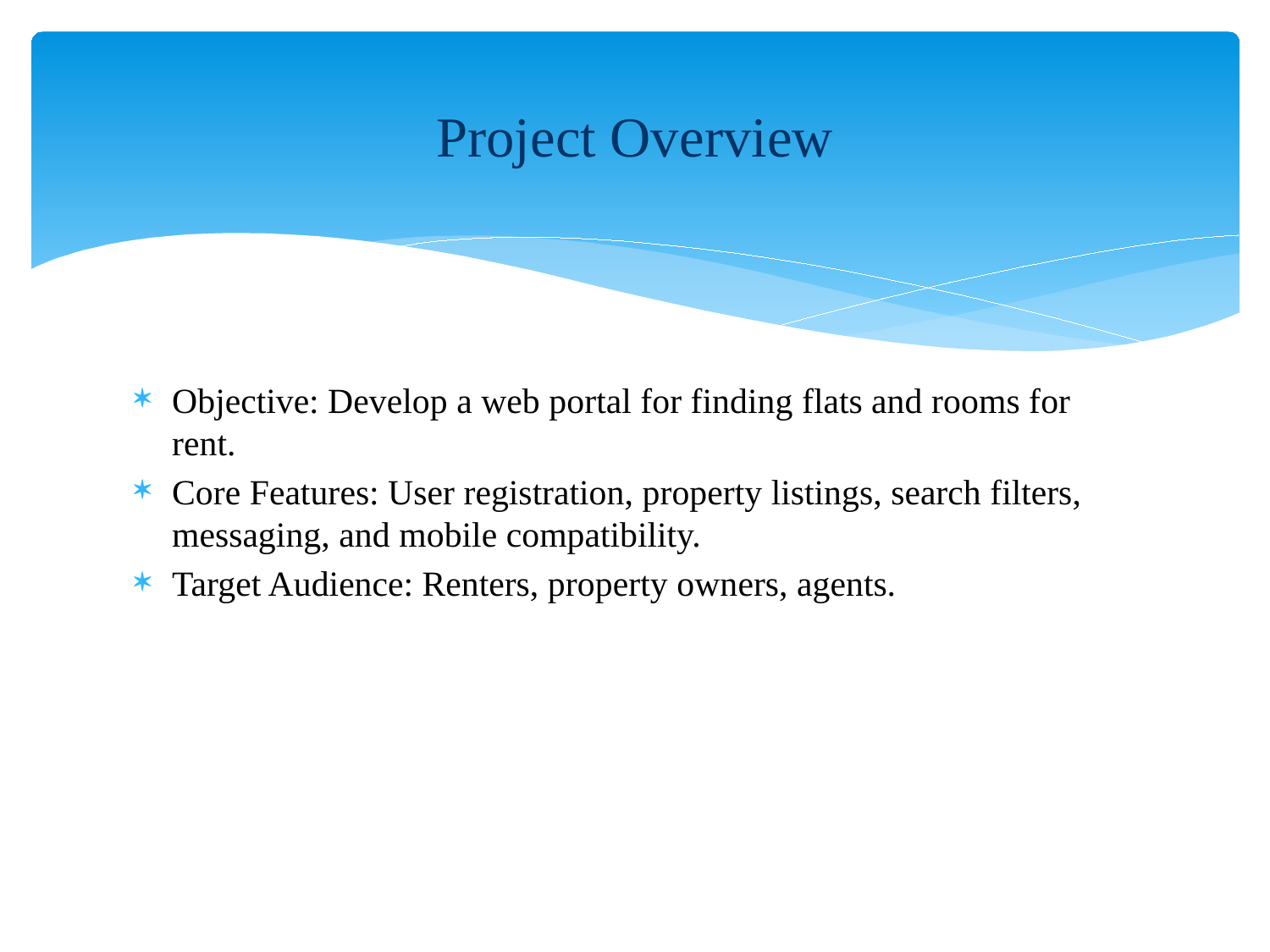

# Project Overview
Objective: Develop a web portal for finding flats and rooms for rent.
Core Features: User registration, property listings, search filters, messaging, and mobile compatibility.
Target Audience: Renters, property owners, agents.